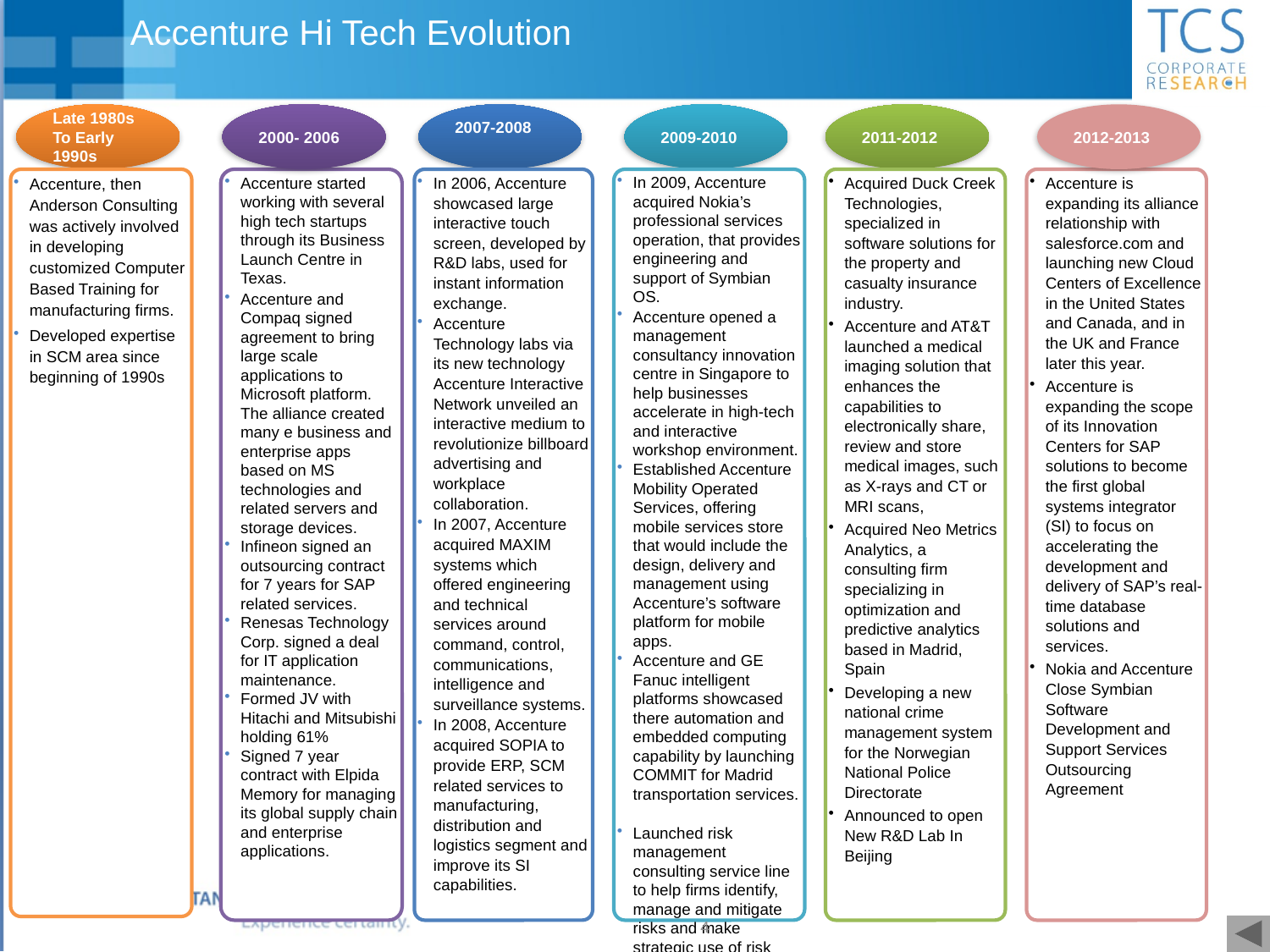

# Accenture Hi Tech Evolution
Late 1980s To Early 1990s
2000- 2006
2007-2008

2009-2010
2011-2012
2012-2013
Accenture, then Anderson Consulting was actively involved in developing customized Computer Based Training for manufacturing firms.
Developed expertise in SCM area since beginning of 1990s

Accenture started working with several high tech startups through its Business Launch Centre in Texas.
Accenture and Compaq signed agreement to bring large scale applications to Microsoft platform. The alliance created many e business and enterprise apps based on MS technologies and related servers and storage devices.
Infineon signed an outsourcing contract for 7 years for SAP related services.
Renesas Technology Corp. signed a deal for IT application maintenance.
Formed JV with Hitachi and Mitsubishi holding 61%
Signed 7 year contract with Elpida Memory for managing its global supply chain and enterprise applications.

In 2006, Accenture showcased large interactive touch screen, developed by R&D labs, used for instant information exchange.
Accenture Technology labs via its new technology Accenture Interactive Network unveiled an interactive medium to revolutionize billboard advertising and workplace collaboration.
In 2007, Accenture acquired MAXIM systems which offered engineering and technical services around command, control, communications, intelligence and surveillance systems.
In 2008, Accenture acquired SOPIA to provide ERP, SCM related services to manufacturing, distribution and logistics segment and improve its SI capabilities.
In 2009, Accenture acquired Nokia’s professional services operation, that provides engineering and support of Symbian OS.
Accenture opened a management consultancy innovation centre in Singapore to help businesses accelerate in high-tech and interactive workshop environment.
Established Accenture Mobility Operated Services, offering mobile services store that would include the design, delivery and management using Accenture’s software platform for mobile apps.
Accenture and GE Fanuc intelligent platforms showcased there automation and embedded computing capability by launching COMMIT for Madrid transportation services.
Launched risk management consulting service line to help firms identify, manage and mitigate risks and make strategic use of risk data.
Acquired Duck Creek Technologies, specialized in software solutions for the property and casualty insurance industry.
Accenture and AT&T launched a medical imaging solution that enhances the capabilities to electronically share, review and store medical images, such as X-rays and CT or MRI scans,
Acquired Neo Metrics Analytics, a consulting firm specializing in optimization and predictive analytics based in Madrid, Spain
Developing a new national crime management system for the Norwegian National Police Directorate
Announced to open New R&D Lab In Beijing
Accenture is expanding its alliance relationship with salesforce.com and launching new Cloud Centers of Excellence in the United States and Canada, and in the UK and France later this year.
Accenture is expanding the scope of its Innovation Centers for SAP solutions to become the first global systems integrator (SI) to focus on accelerating the development and delivery of SAP’s real-time database solutions and services.
Nokia and Accenture Close Symbian Software Development and Support Services Outsourcing Agreement
4